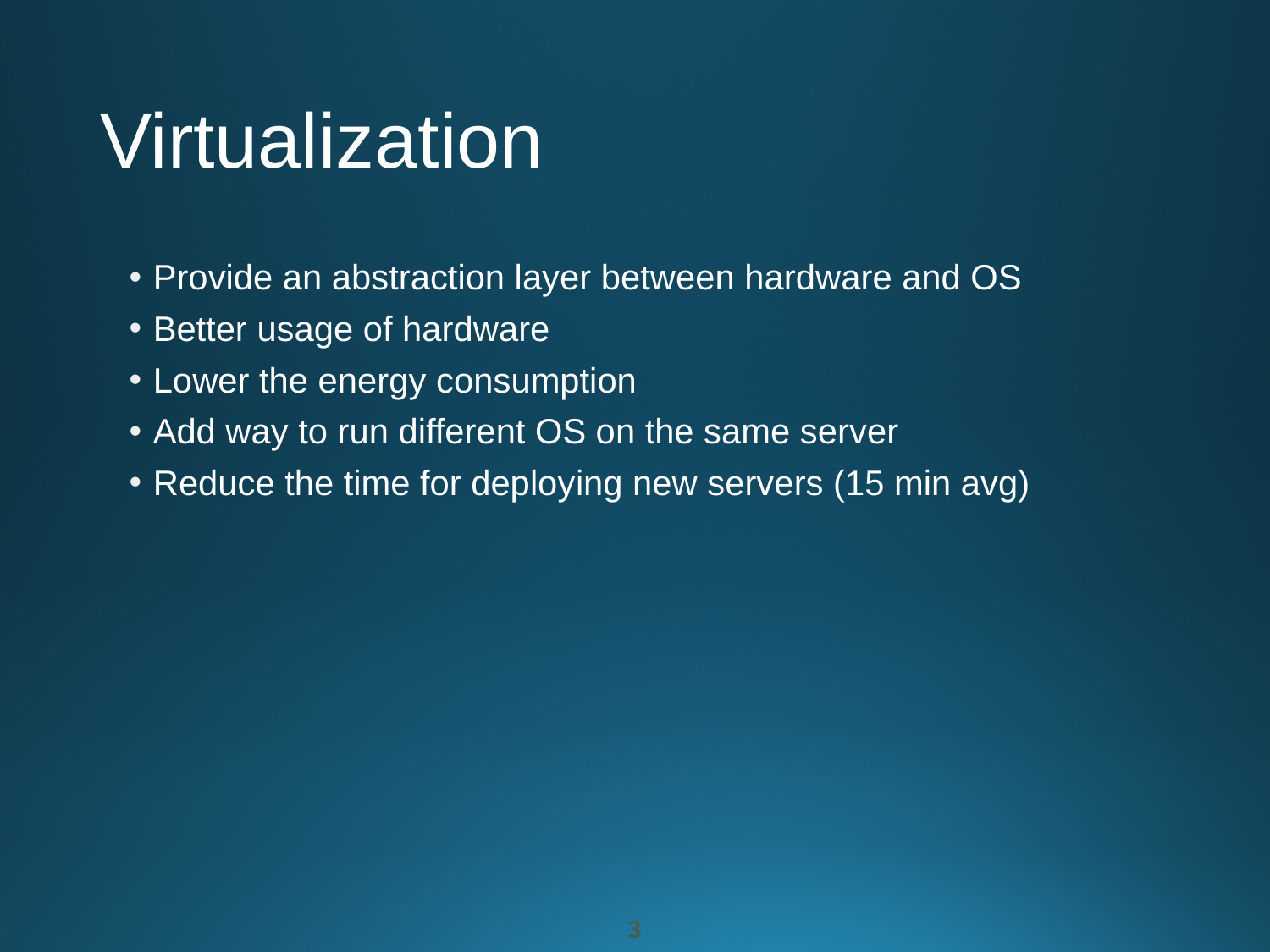

# Virtualization
Provide an abstraction layer between hardware and OS
Better usage of hardware
Lower the energy consumption
Add way to run different OS on the same server
Reduce the time for deploying new servers (15 min avg)